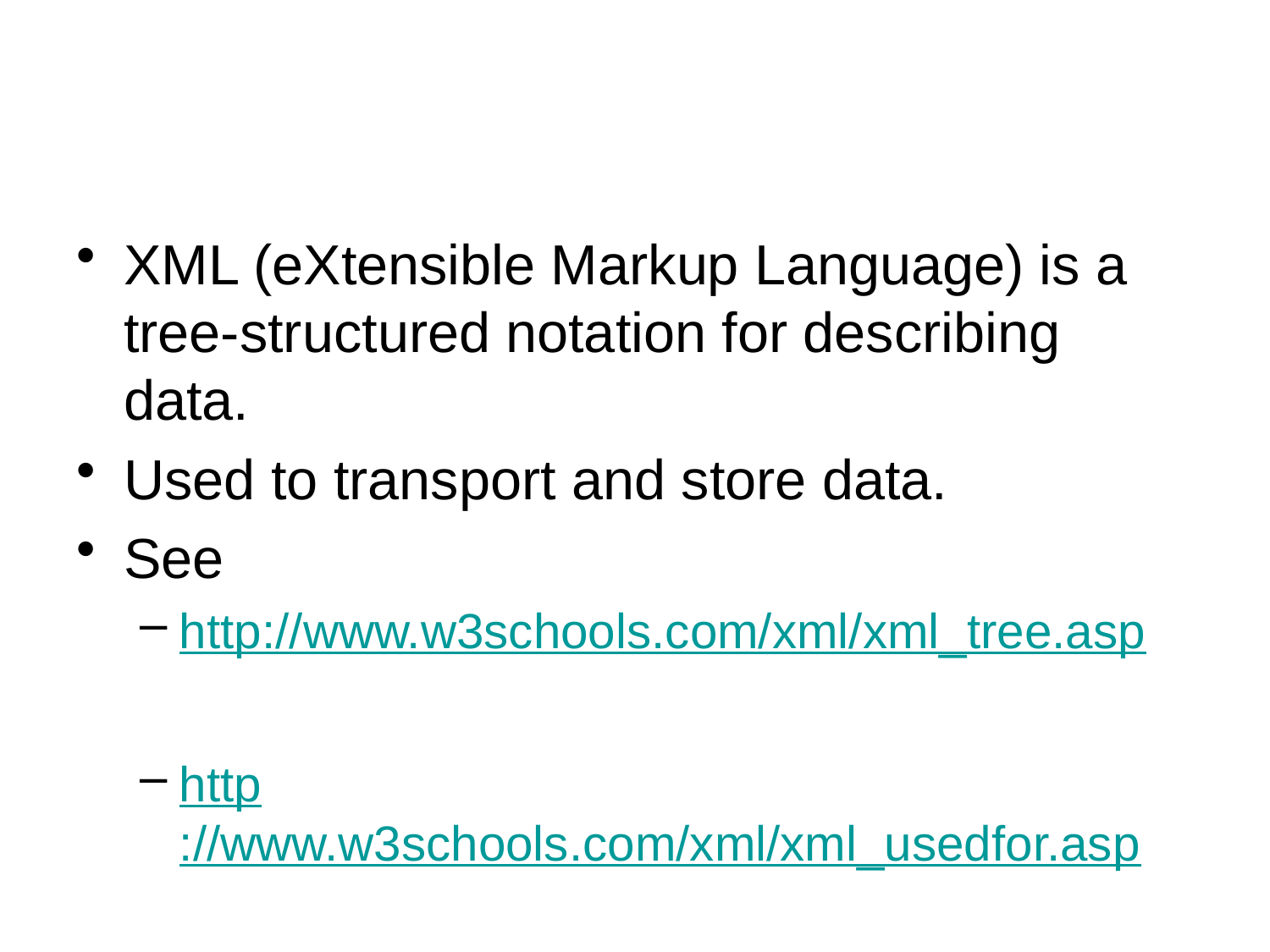

XML (eXtensible Markup Language) is a tree-structured notation for describing data.
Used to transport and store data.
See
http://www.w3schools.com/xml/xml_tree.asp

http://www.w3schools.com/xml/xml_usedfor.asp